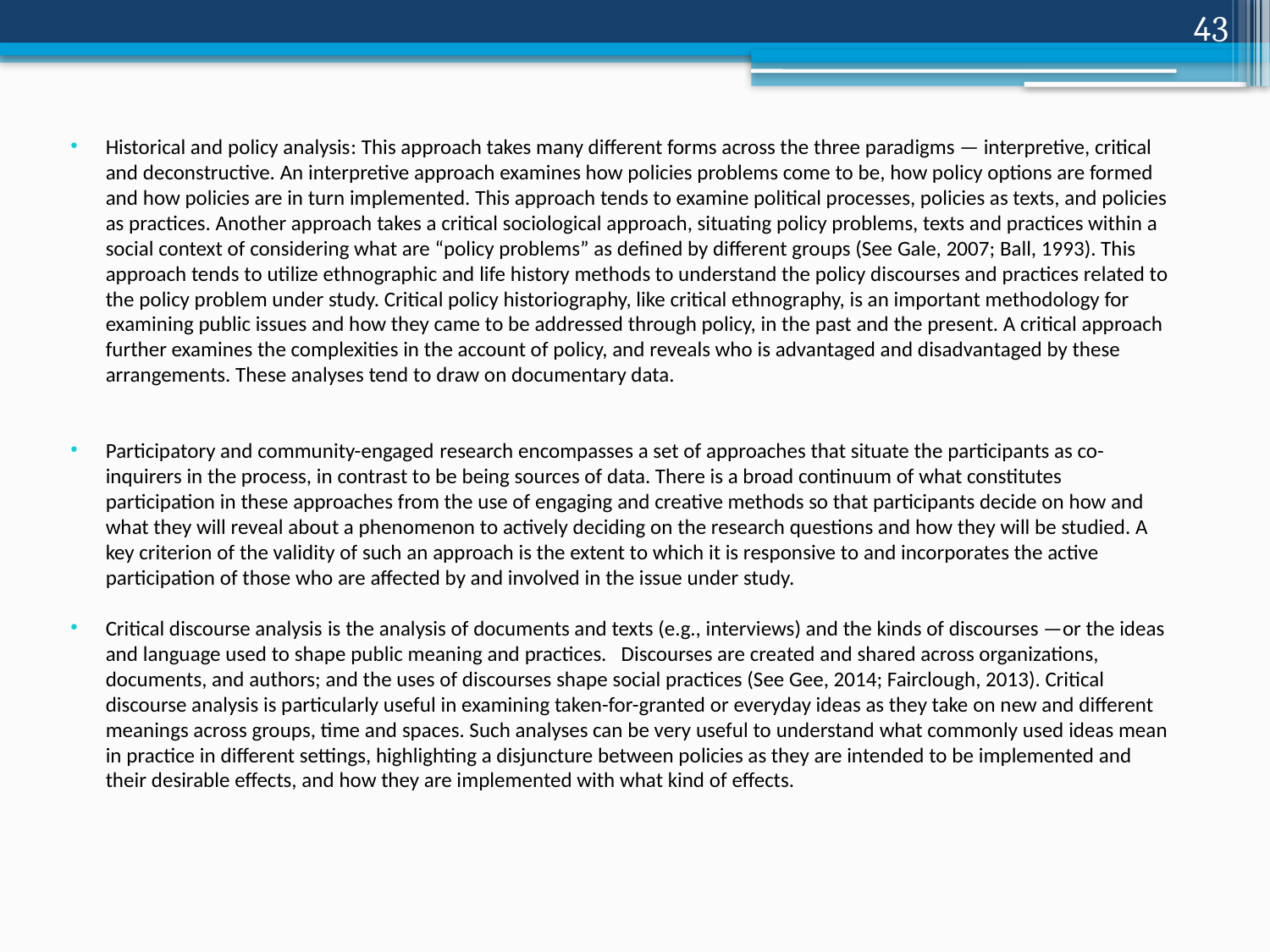

43
Historical and policy analysis: This approach takes many different forms across the three paradigms — interpretive, critical and deconstructive. An interpretive approach examines how policies problems come to be, how policy options are formed and how policies are in turn implemented. This approach tends to examine political processes, policies as texts, and policies as practices. Another approach takes a critical sociological approach, situating policy problems, texts and practices within a social context of considering what are “policy problems” as defined by different groups (See Gale, 2007; Ball, 1993). This approach tends to utilize ethnographic and life history methods to understand the policy discourses and practices related to the policy problem under study. Critical policy historiography, like critical ethnography, is an important methodology for examining public issues and how they came to be addressed through policy, in the past and the present. A critical approach further examines the complexities in the account of policy, and reveals who is advantaged and disadvantaged by these arrangements. These analyses tend to draw on documentary data.

Participatory and community-engaged research encompasses a set of approaches that situate the participants as co-inquirers in the process, in contrast to be being sources of data. There is a broad continuum of what constitutes participation in these approaches from the use of engaging and creative methods so that participants decide on how and what they will reveal about a phenomenon to actively deciding on the research questions and how they will be studied. A key criterion of the validity of such an approach is the extent to which it is responsive to and incorporates the active participation of those who are affected by and involved in the issue under study.

Critical discourse analysis is the analysis of documents and texts (e.g., interviews) and the kinds of discourses —or the ideas and language used to shape public meaning and practices.   Discourses are created and shared across organizations, documents, and authors; and the uses of discourses shape social practices (See Gee, 2014; Fairclough, 2013). Critical discourse analysis is particularly useful in examining taken-for-granted or everyday ideas as they take on new and different meanings across groups, time and spaces. Such analyses can be very useful to understand what commonly used ideas mean in practice in different settings, highlighting a disjuncture between policies as they are intended to be implemented and their desirable effects, and how they are implemented with what kind of effects.